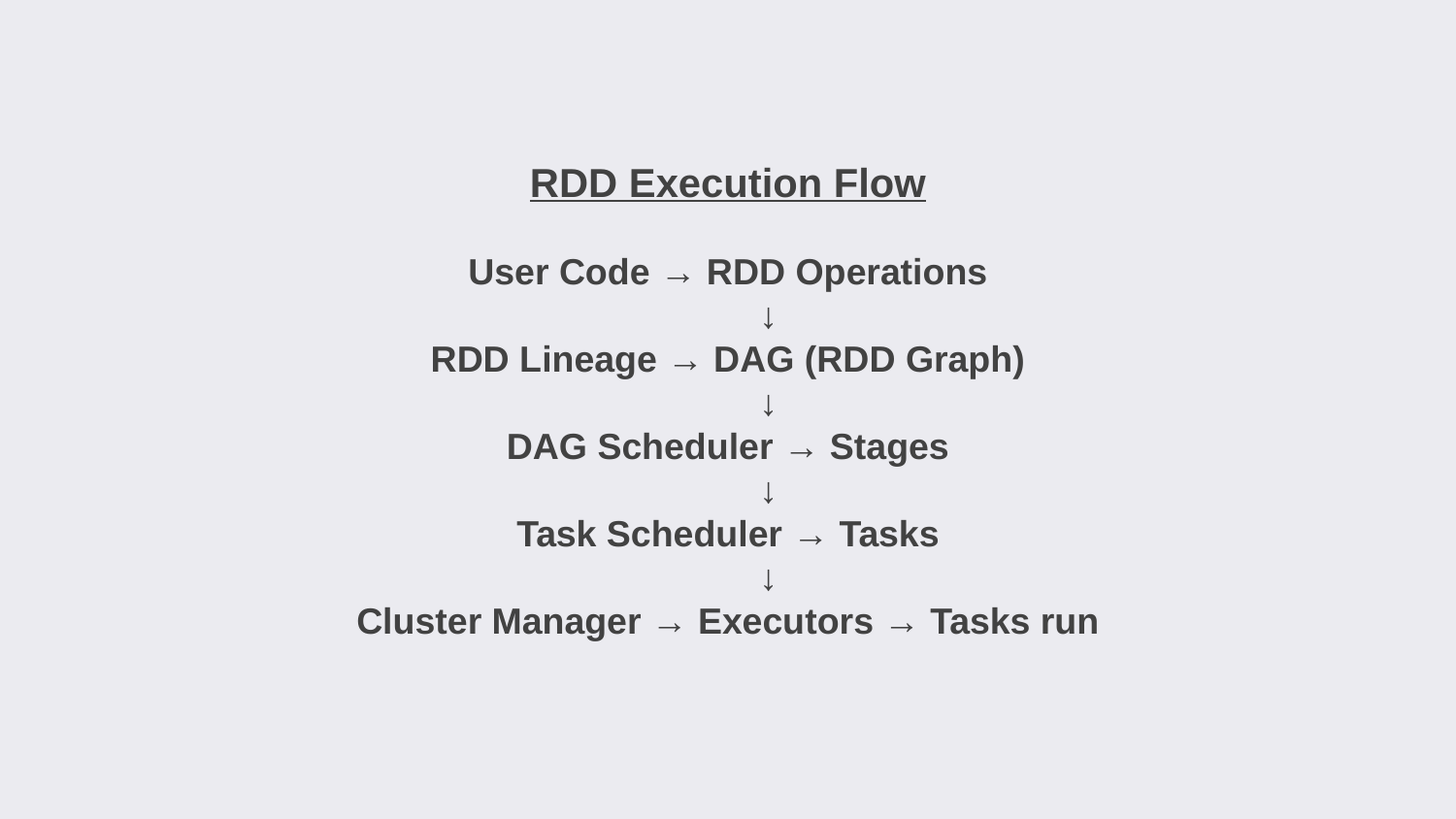

RDD Execution Flow

User Code → RDD Operations
        ↓
RDD Lineage → DAG (RDD Graph)
        ↓
DAG Scheduler → Stages
        ↓
Task Scheduler → Tasks
        ↓
Cluster Manager → Executors → Tasks run